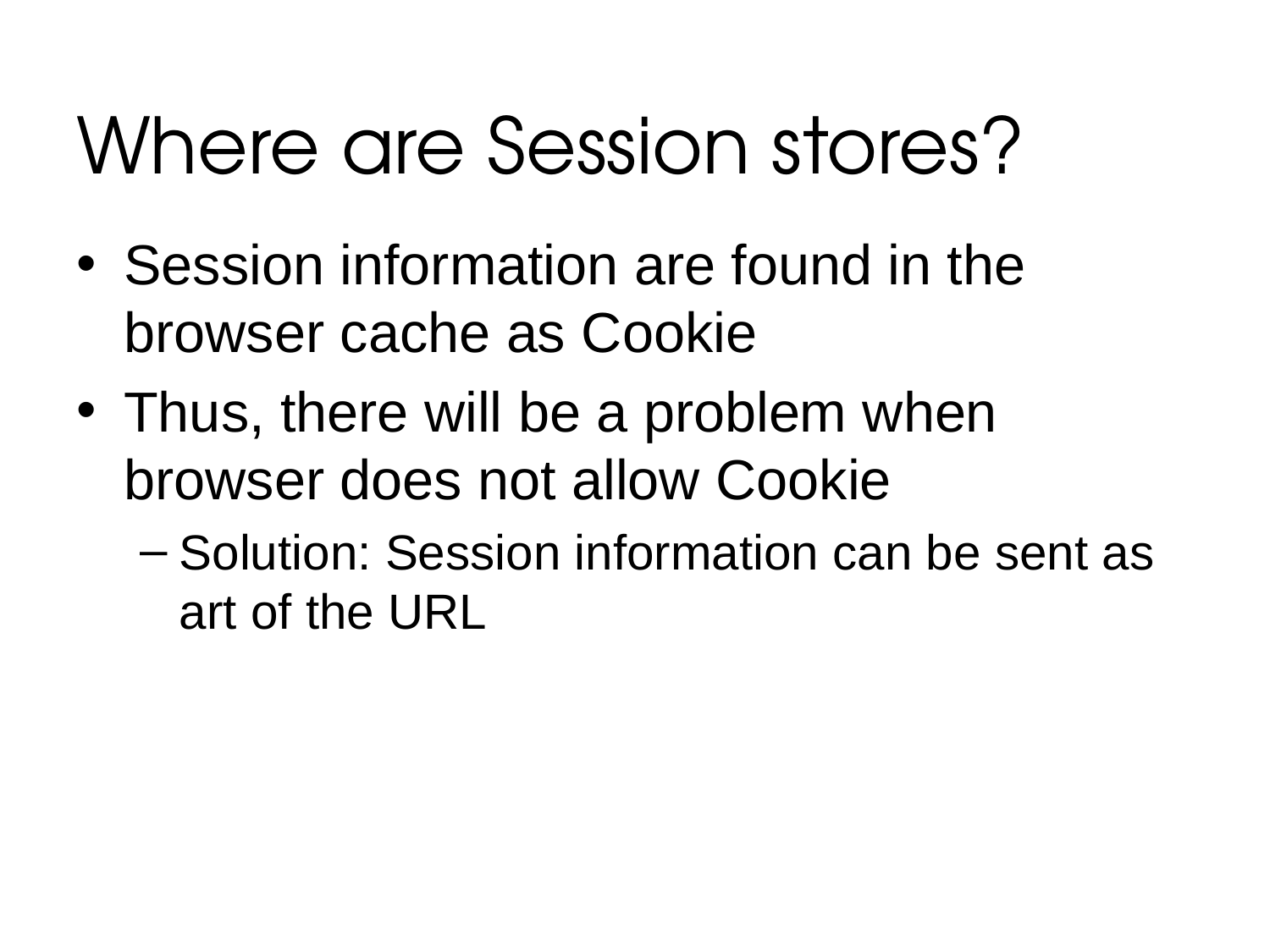

# Where are Session stores?
Session information are found in the browser cache as Cookie
Thus, there will be a problem when browser does not allow Cookie
Solution: Session information can be sent as art of the URL